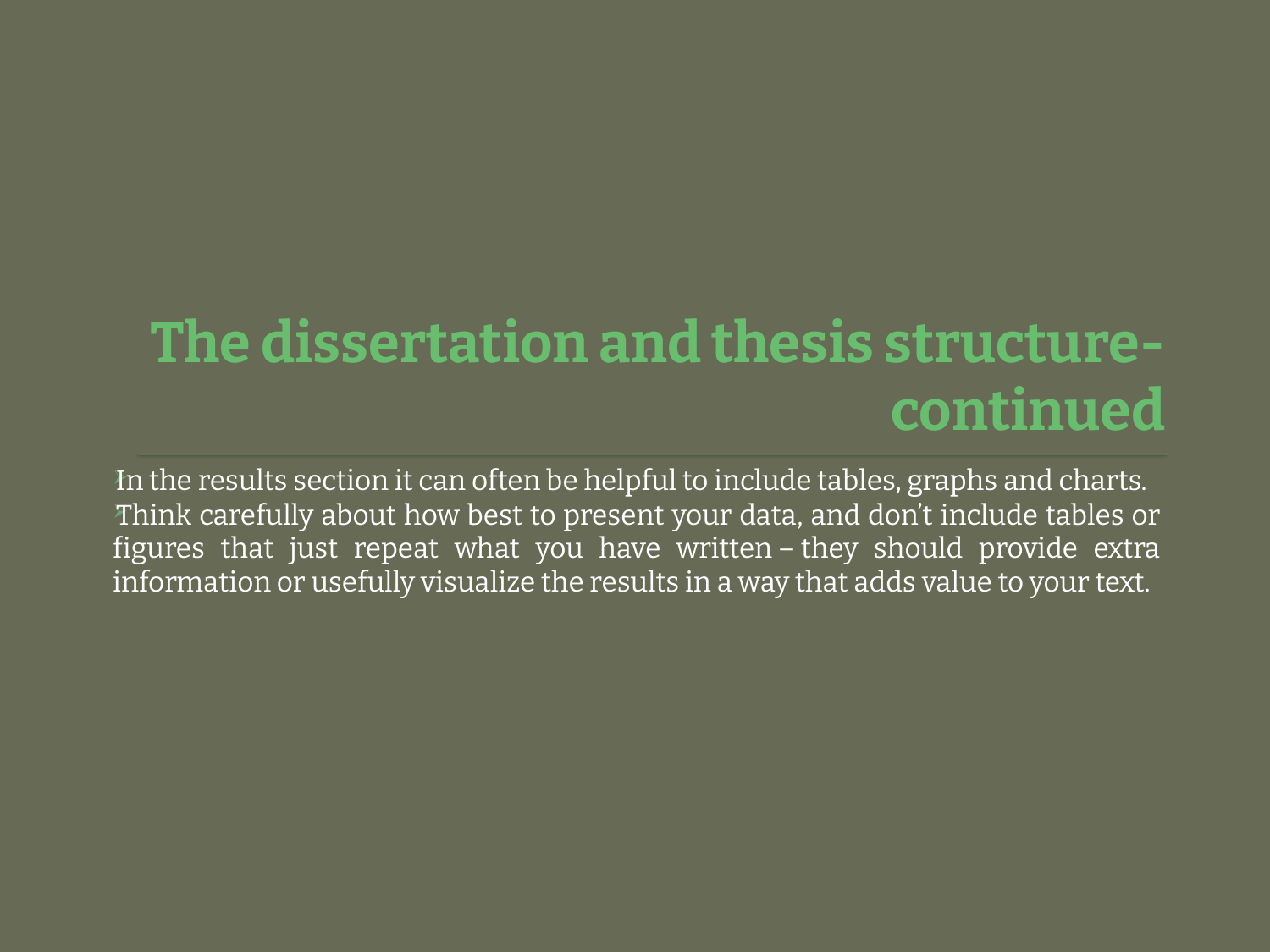

# The dissertation and thesis structure-continued
In the results section it can often be helpful to include tables, graphs and charts.
Think carefully about how best to present your data, and don’t include tables or figures that just repeat what you have written – they should provide extra information or usefully visualize the results in a way that adds value to your text.